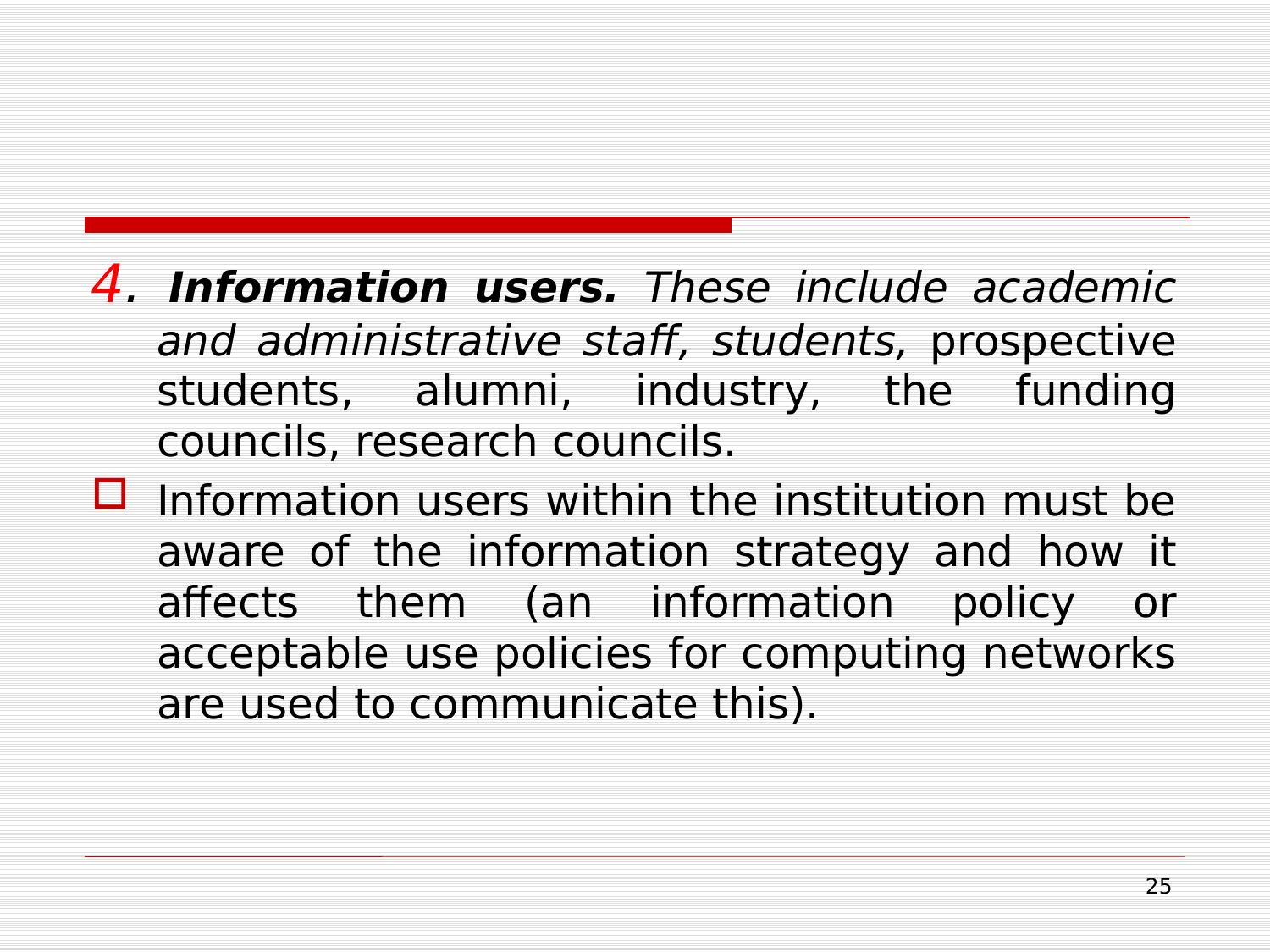

#
4. Information users. These include academic and administrative staff, students, prospective students, alumni, industry, the funding councils, research councils.
Information users within the institution must be aware of the information strategy and how it affects them (an information policy or acceptable use policies for computing networks are used to communicate this).
25